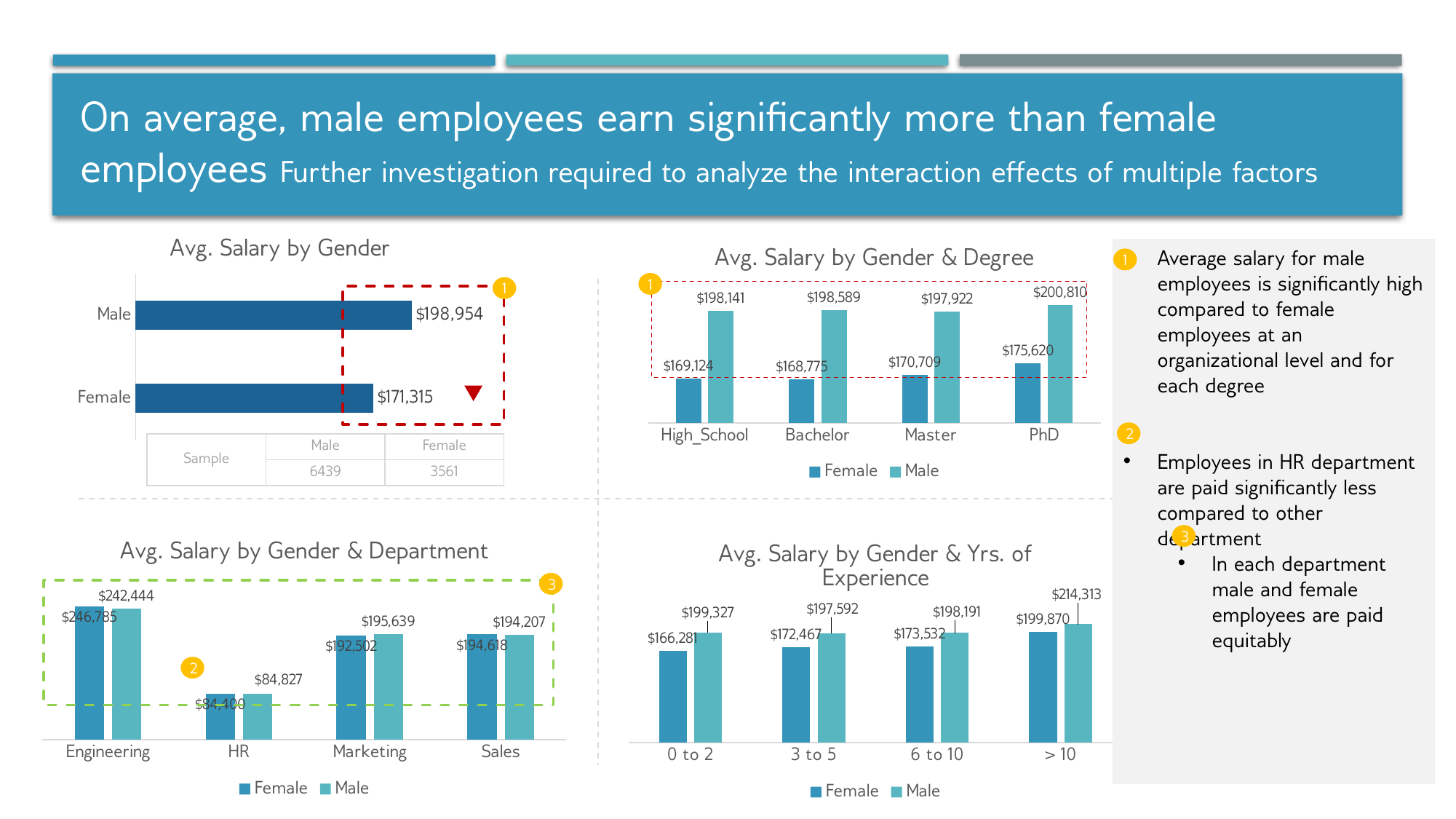

# On average, male employees earn significantly more than female employees Further investigation required to analyze the interaction effects of multiple factors

### Chart: Avg. Salary by Gender

| Category | Series 1 |
|---|---|
| Female | 171314.51839370964 |
| Male | 198954.34073613916 |

### Chart: Avg. Salary by Gender & Degree

| Category | Female | Male |
|---|---|---|
| High_School | 169123.69337979093 | 198141.27423822714 |
| Bachelor | 168774.82088024565 | 198589.30602957908 |
| Master | 170709.2907092907 | 197922.12885154062 |
| PhD | 175620.41625371654 | 200810.25923883068 |
Average salary for male employees is significantly high compared to female employees at an organizational level and for each degree

Employees in HR department are paid significantly less compared to other department
In each department male and female employees are paid equitably

1
1
1

2
| Sample | Male | Female |
| --- | --- | --- |
|  | 6439 | 3561 |

### Chart: Avg. Salary by Gender & Department

| Category | Female | Male |
|---|---|---|
| Engineering | 246785.39493293592 | 242444.44444444444 |
| HR | 84399.81096408318 | 84827.04402515723 |
| Marketing | 192502.30414746545 | 195639.44076526858 |
| Sales | 194618.12023708722 | 194207.19602977668 |

### Chart: Avg. Salary by Gender & Yrs. of Experience

| Category | Female | Male |
|---|---|---|
| 0 to 2 | 166281.15727002968 | 199326.56376929325 |
| 3 to 5 | 172467.16316858496 | 197591.8740849195 |
| 6 to 10 | 173532.23140495867 | 198190.7114624506 |
| > 10 | 199870.22900763358 | 214313.30472103006 |
3
3

2